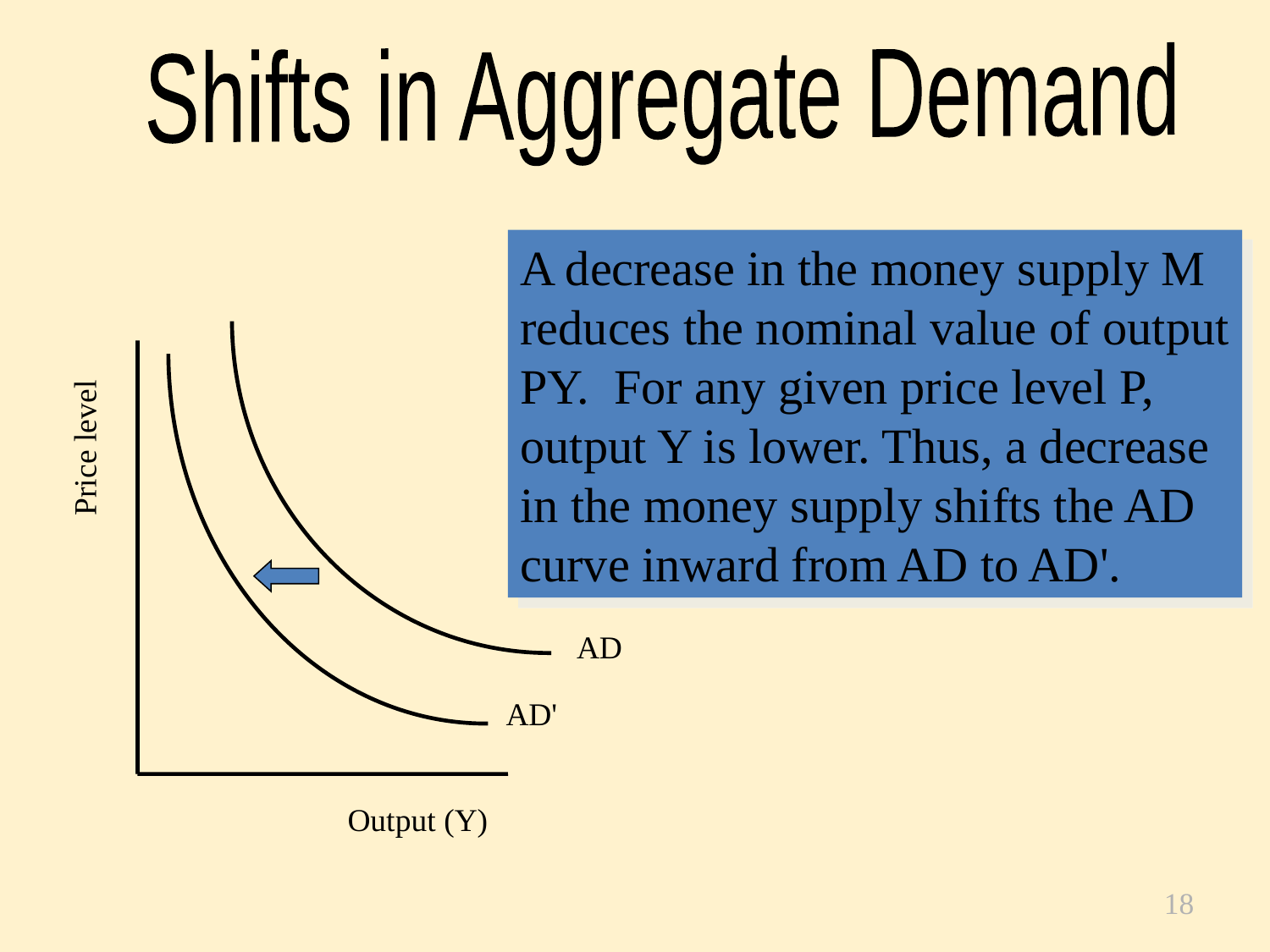

Shifts in Aggregate Demand
A decrease in the money supply M
reduces the nominal value of output
PY.  For any given price level P,
output Y is lower. Thus, a decrease
in the money supply shifts the AD
curve inward from AD to AD'.

AD

Price level

AD'
Output (Y)